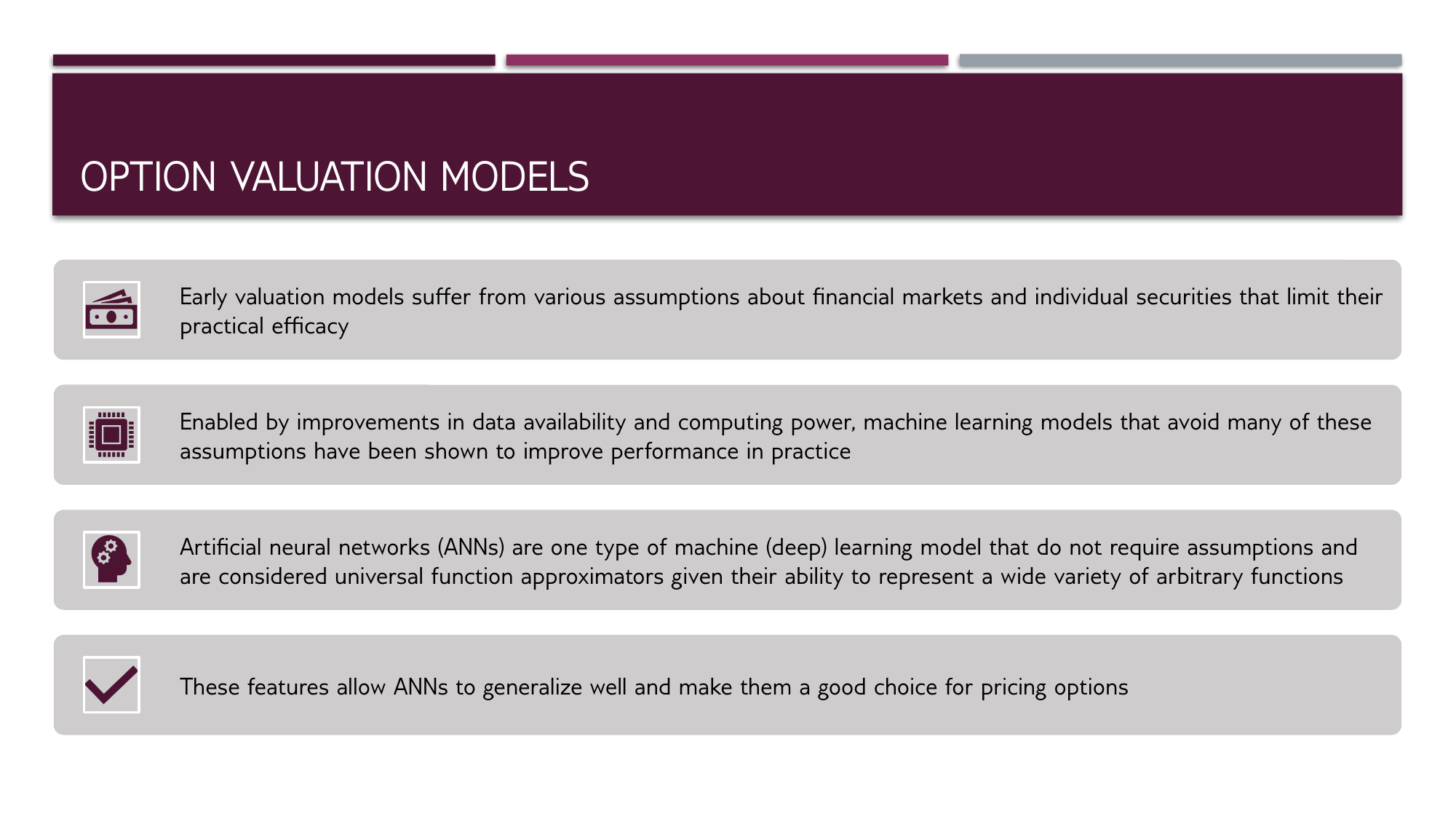

# Option valuation models
Early valuation models suffer from various assumptions about financial markets and individual securities that limit their practical efficacy
Enabled by improvements in data availability and computing power, machine learning models that avoid many of these assumptions have been shown to improve performance in practice
Artificial neural networks (ANNs) are one type of machine (deep) learning model that do not require assumptions and are considered universal function approximators given their ability to represent a wide variety of arbitrary functions
These features allow ANNs to generalize well and make them a good choice for pricing options